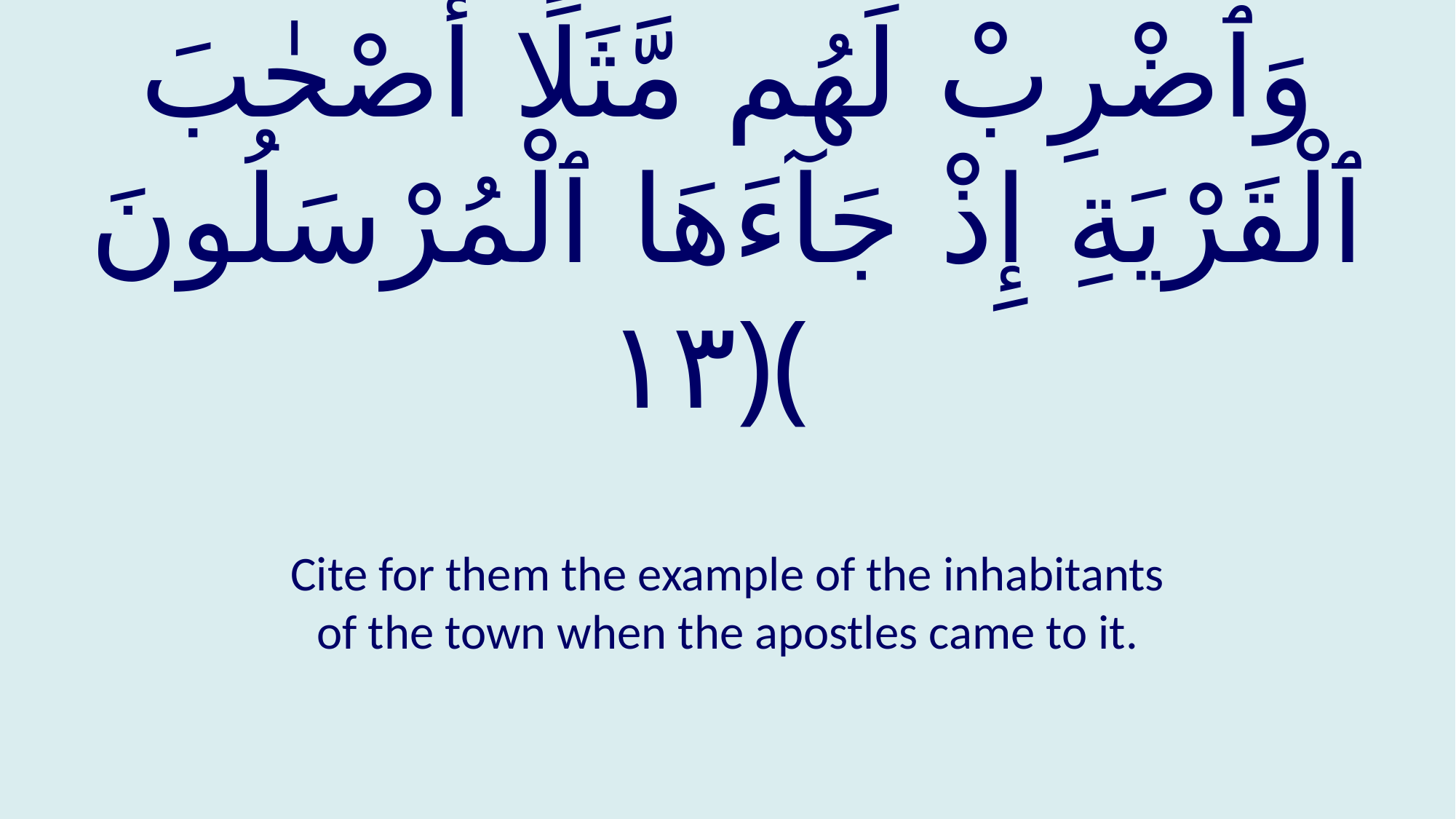

# وَٱضْرِبْ لَهُم مَّثَلًا أَصْحٰبَ ٱلْقَرْيَةِ إِذْ جَآءَهَا ٱلْمُرْسَلُونَ ﴿١٣﴾
Cite for them the example of the inhabitants of the town when the apostles came to it.